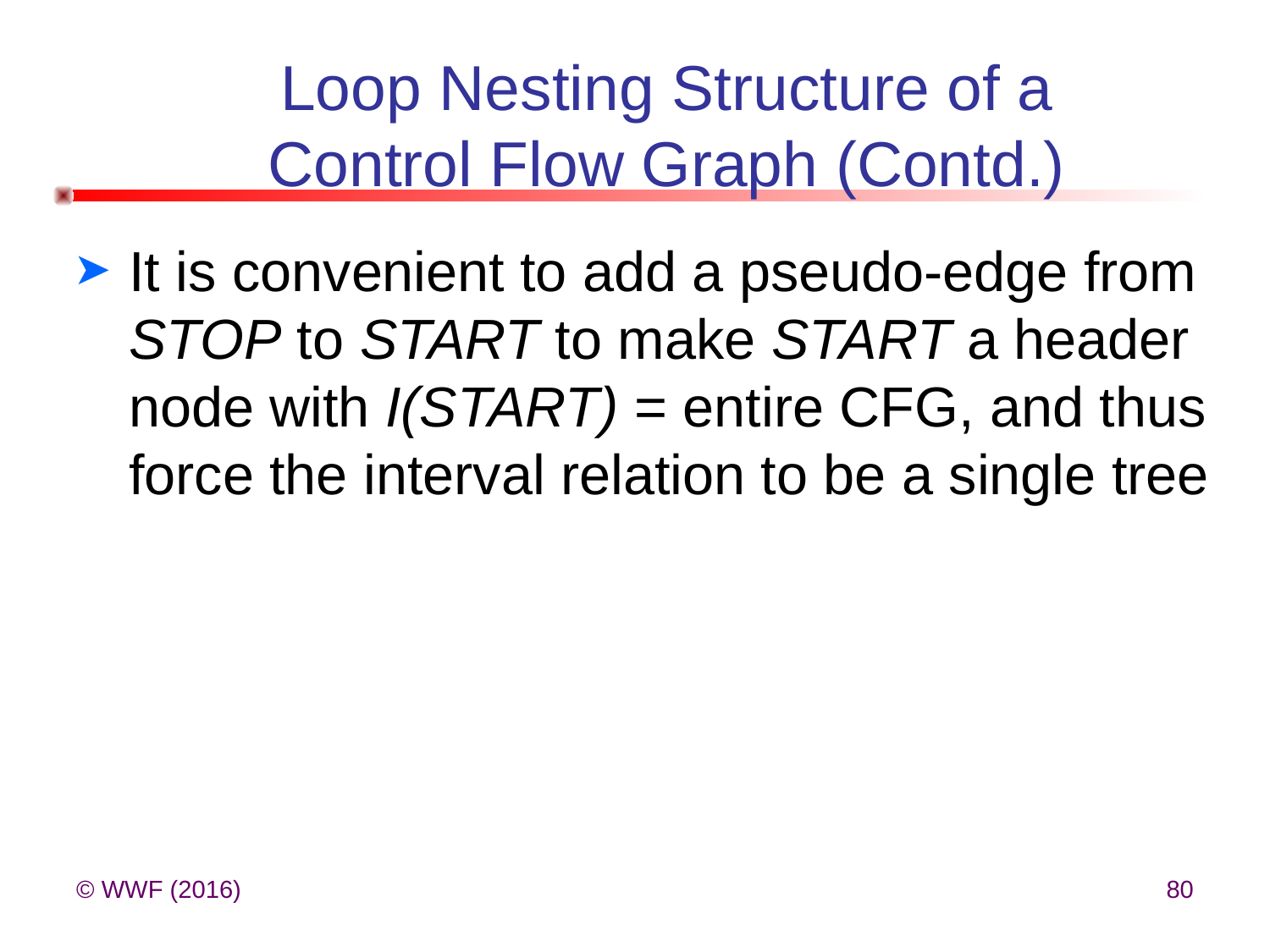

# Loop Nesting Structure of a Control Flow Graph (Contd.)
It is convenient to add a pseudo-edge from STOP to START to make START a header node with I(START) = entire CFG, and thus force the interval relation to be a single tree
© WWF (2016)
80